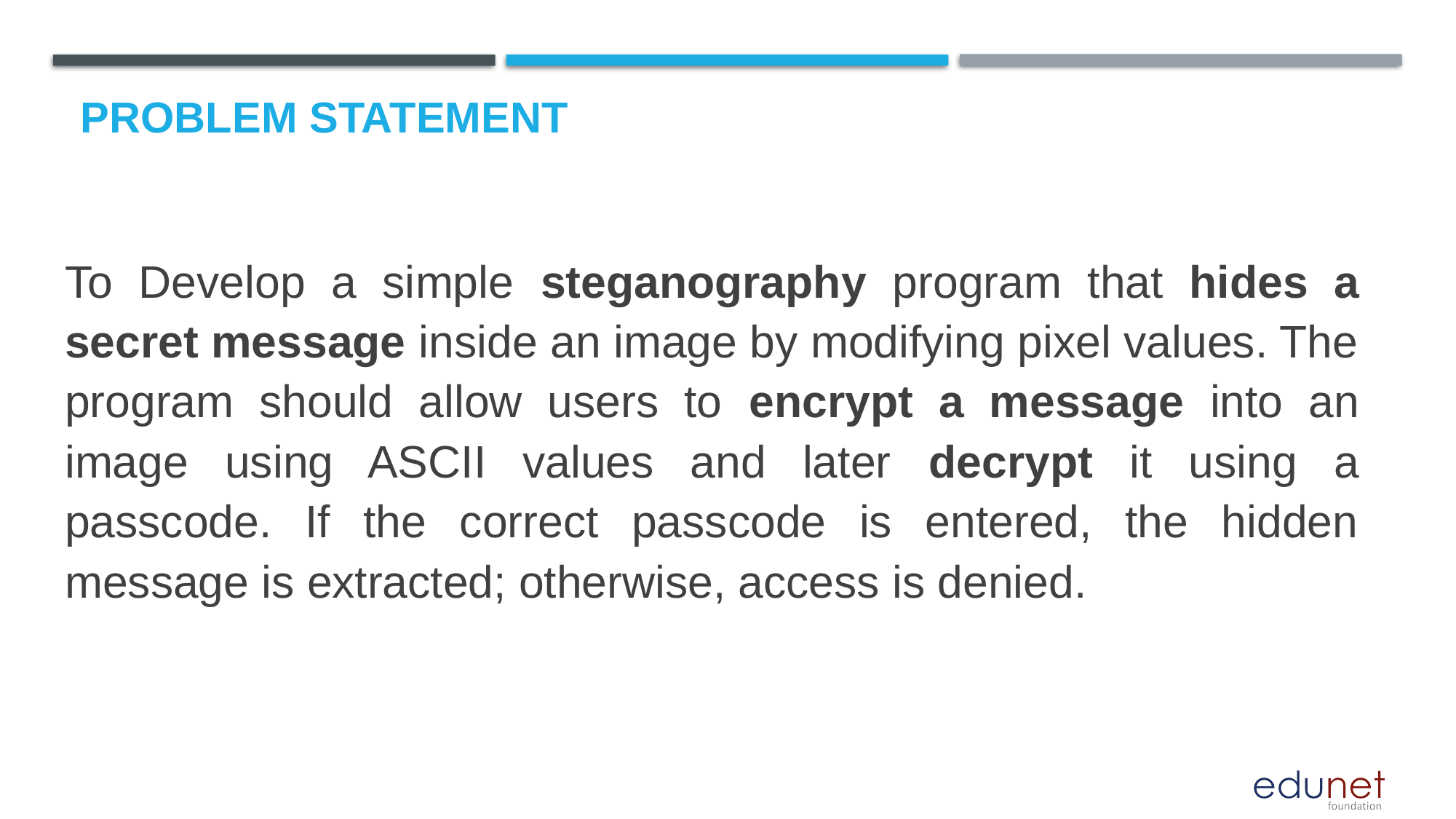

# Problem Statement
To Develop a simple steganography program that hides a secret message inside an image by modifying pixel values. The program should allow users to encrypt a message into an image using ASCII values and later decrypt it using a passcode. If the correct passcode is entered, the hidden message is extracted; otherwise, access is denied.